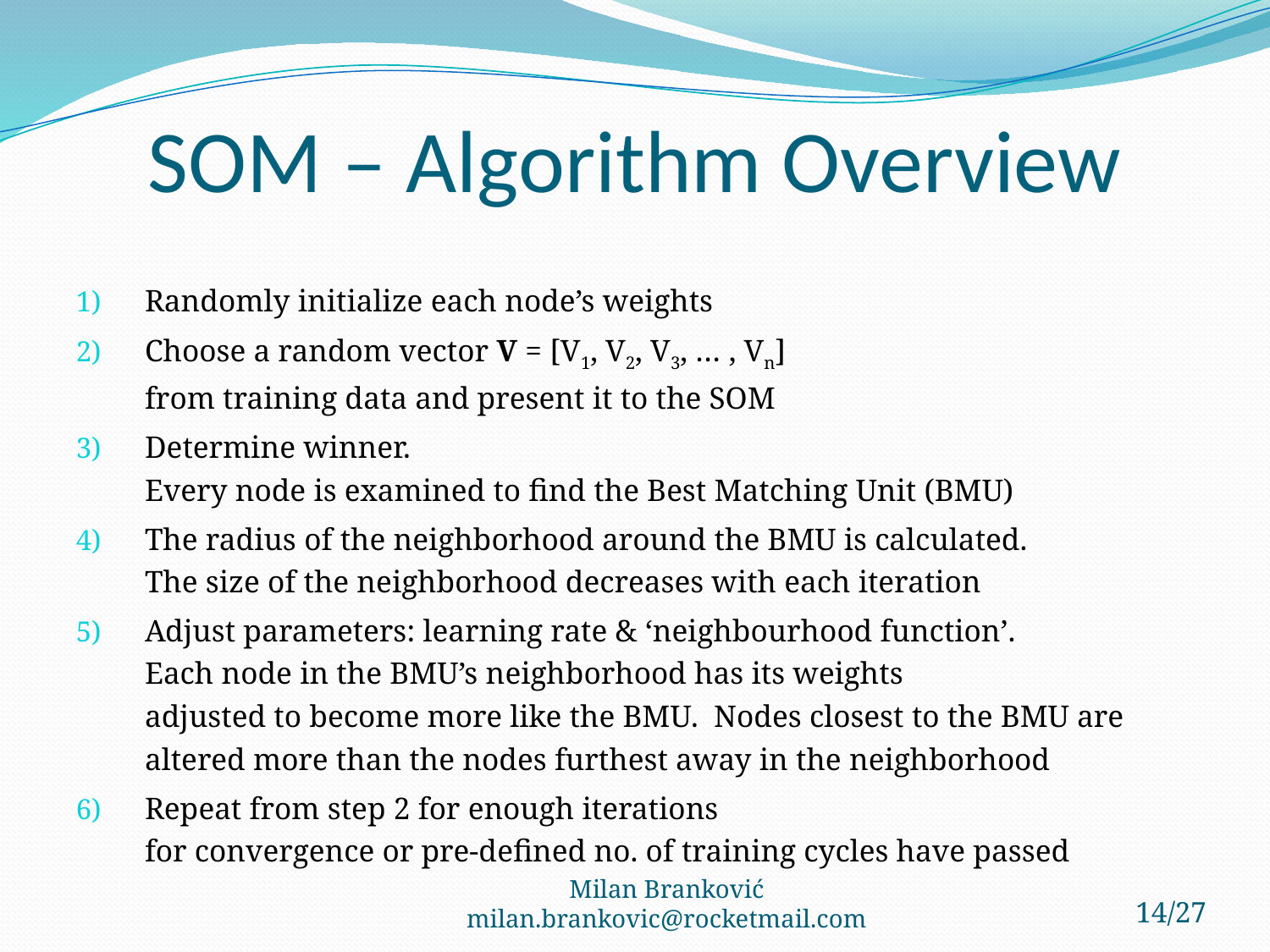

# SOM – Algorithm Overview
Randomly initialize each node’s weights
Choose a random vector V = [V1, V2, V3, … , Vn]
from training data and present it to the SOM
Determine winner.
Every node is examined to find the Best Matching Unit (BMU)
The radius of the neighborhood around the BMU is calculated.
The size of the neighborhood decreases with each iteration
Adjust parameters: learning rate & ‘neighbourhood function’.
Each node in the BMU’s neighborhood has its weights
adjusted to become more like the BMU.  Nodes closest to the BMU are altered more than the nodes furthest away in the neighborhood
Repeat from step 2 for enough iterations
for convergence or pre-defined no. of training cycles have passed

Milan Branković milan.brankovic@rocketmail.com
14/27